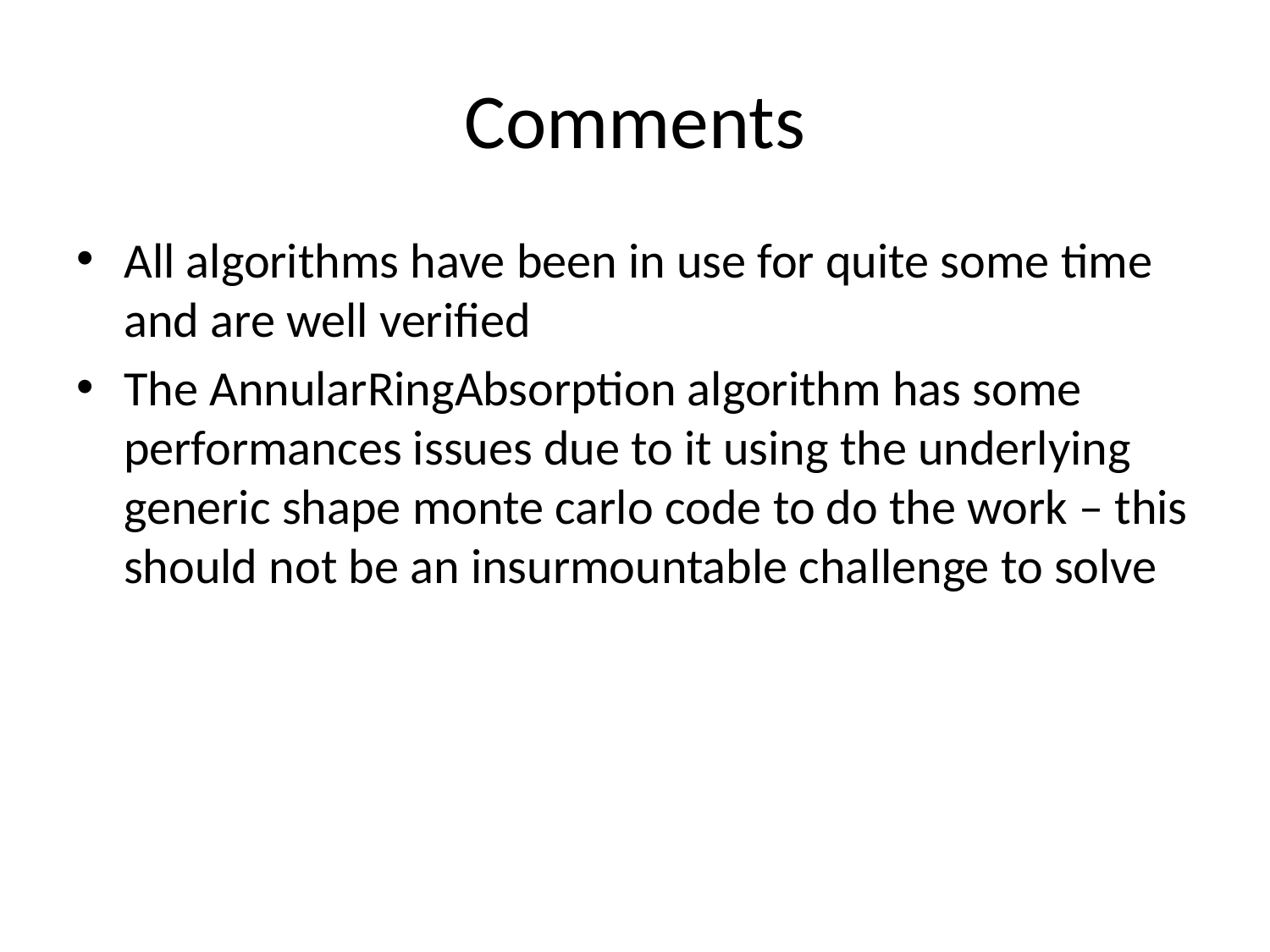

# Comments
All algorithms have been in use for quite some time and are well verified
The AnnularRingAbsorption algorithm has some performances issues due to it using the underlying generic shape monte carlo code to do the work – this should not be an insurmountable challenge to solve